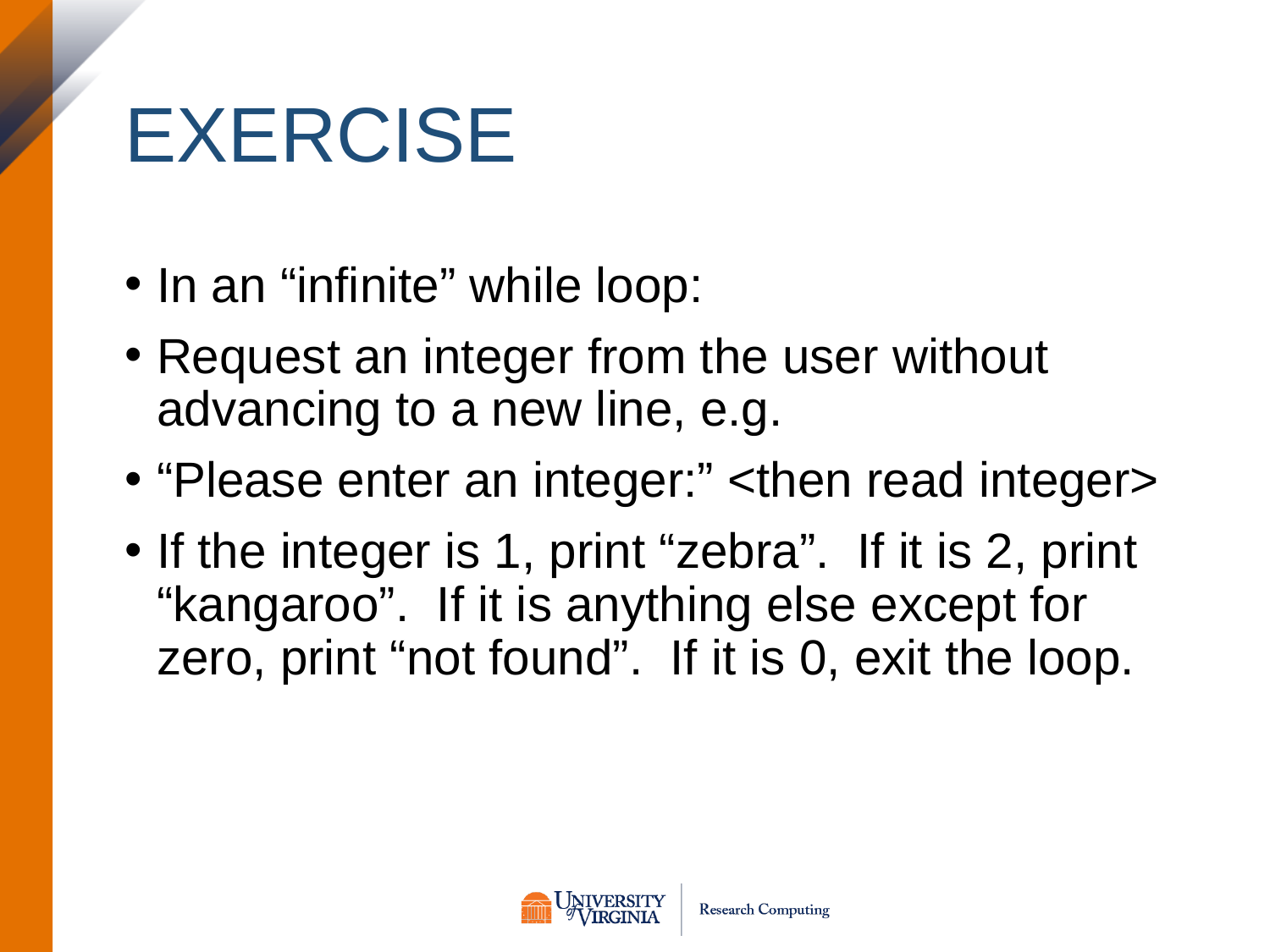

# Exercise
In an “infinite” while loop:
Request an integer from the user without advancing to a new line, e.g.
“Please enter an integer:” <then read integer>
If the integer is 1, print “zebra”.  If it is 2, print “kangaroo”.  If it is anything else except for zero, print “not found”.  If it is 0, exit the loop.